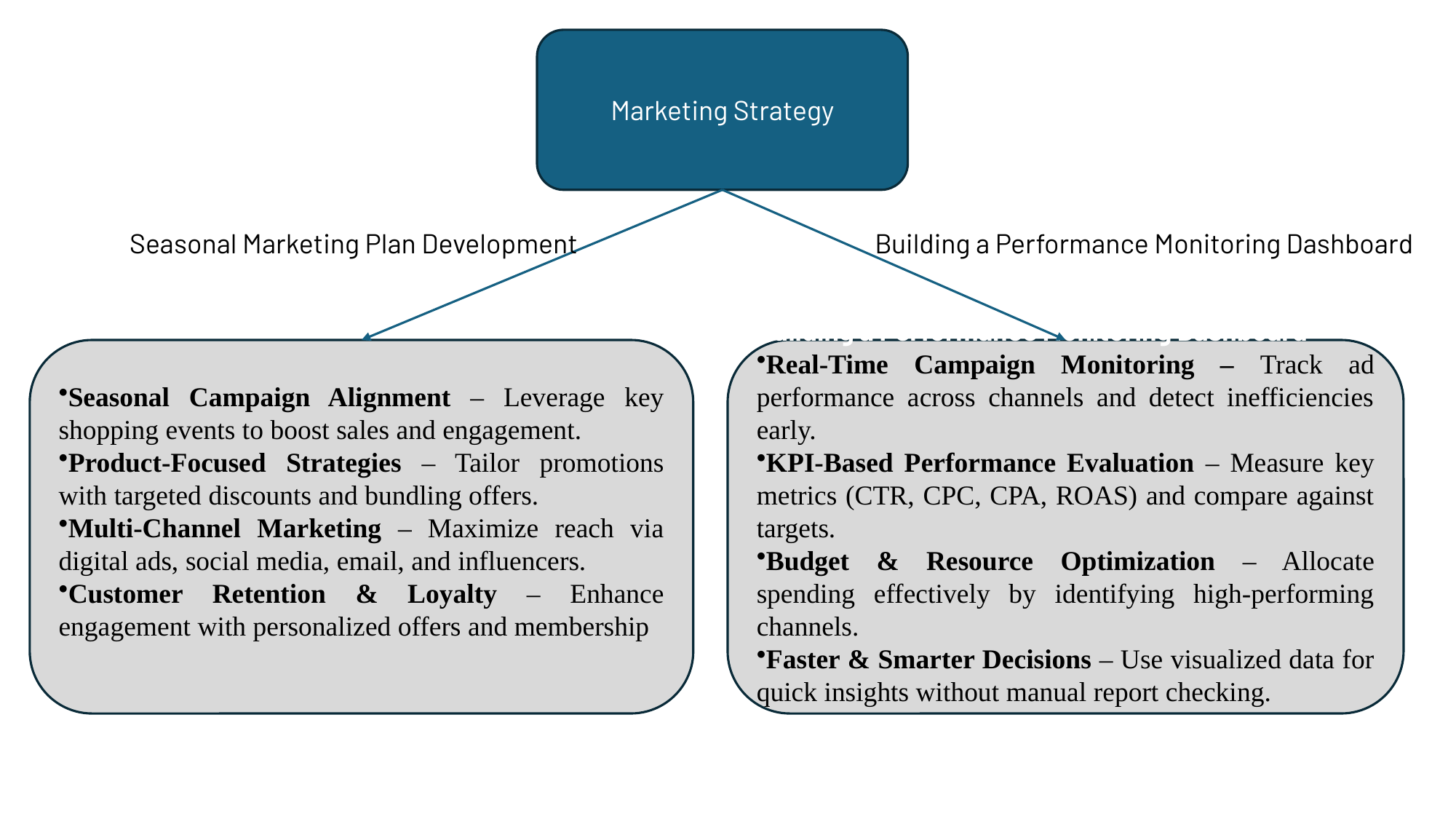

Marketing Strategy
Seasonal Marketing Plan Development
Building a Performance Monitoring Dashboard
Seasonal Campaign Alignment – Leverage key shopping events to boost sales and engagement.
Product-Focused Strategies – Tailor promotions with targeted discounts and bundling offers.
Multi-Channel Marketing – Maximize reach via digital ads, social media, email, and influencers.
Customer Retention & Loyalty – Enhance engagement with personalized offers and membership

Building a Performance Monitoring Dashboard
Real-Time Campaign Monitoring – Track ad performance across channels and detect inefficiencies early.
KPI-Based Performance Evaluation – Measure key metrics (CTR, CPC, CPA, ROAS) and compare against targets.
Budget & Resource Optimization – Allocate spending effectively by identifying high-performing channels.
Faster & Smarter Decisions – Use visualized data for quick insights without manual report checking.